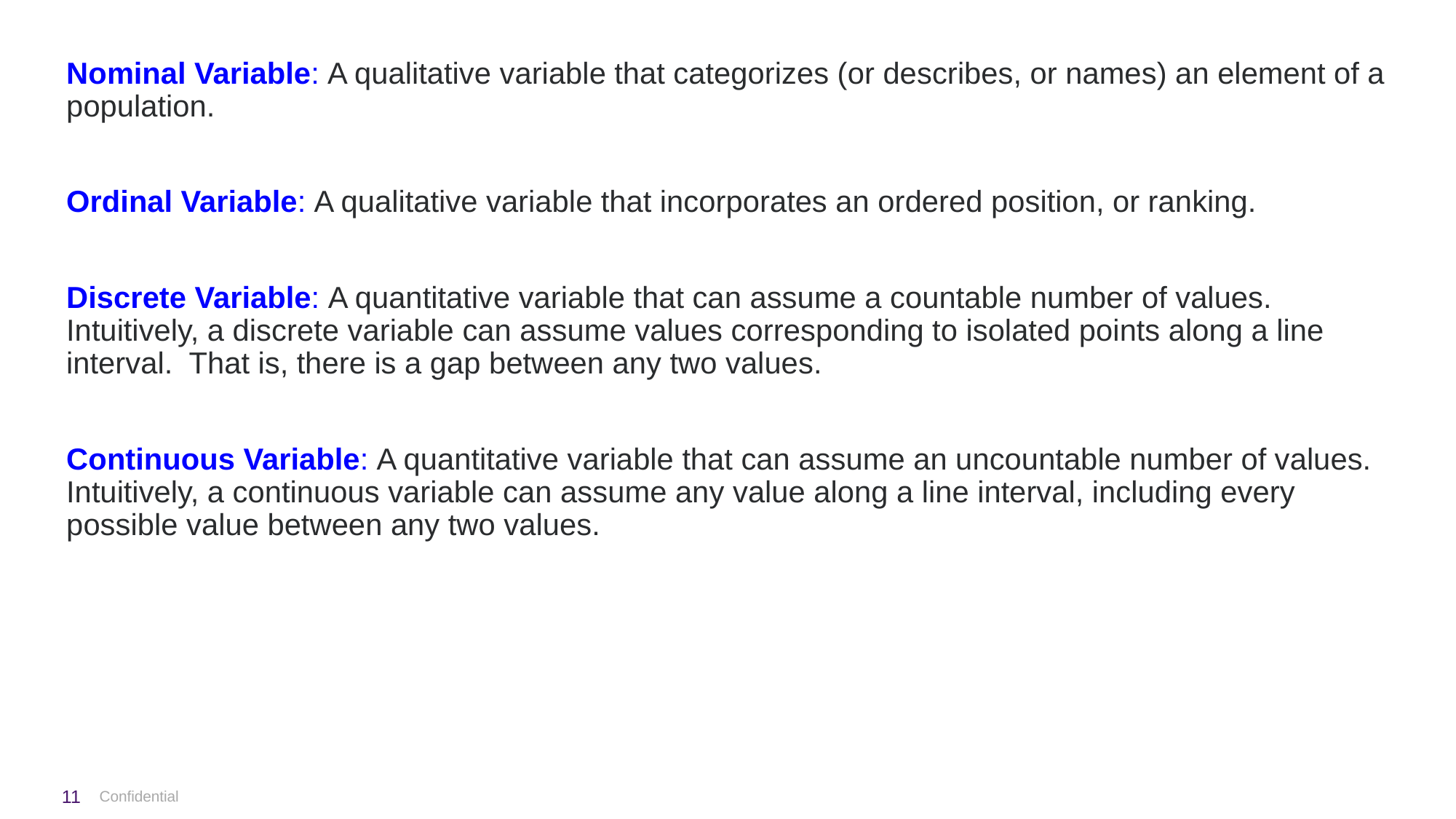

Nominal Variable: A qualitative variable that categorizes (or describes, or names) an element of a population.

Ordinal Variable: A qualitative variable that incorporates an ordered position, or ranking.

Discrete Variable: A quantitative variable that can assume a countable number of values.  Intuitively, a discrete variable can assume values corresponding to isolated points along a line interval.  That is, there is a gap between any two values.

Continuous Variable: A quantitative variable that can assume an uncountable number of values.  Intuitively, a continuous variable can assume any value along a line interval, including every possible value between any two values.